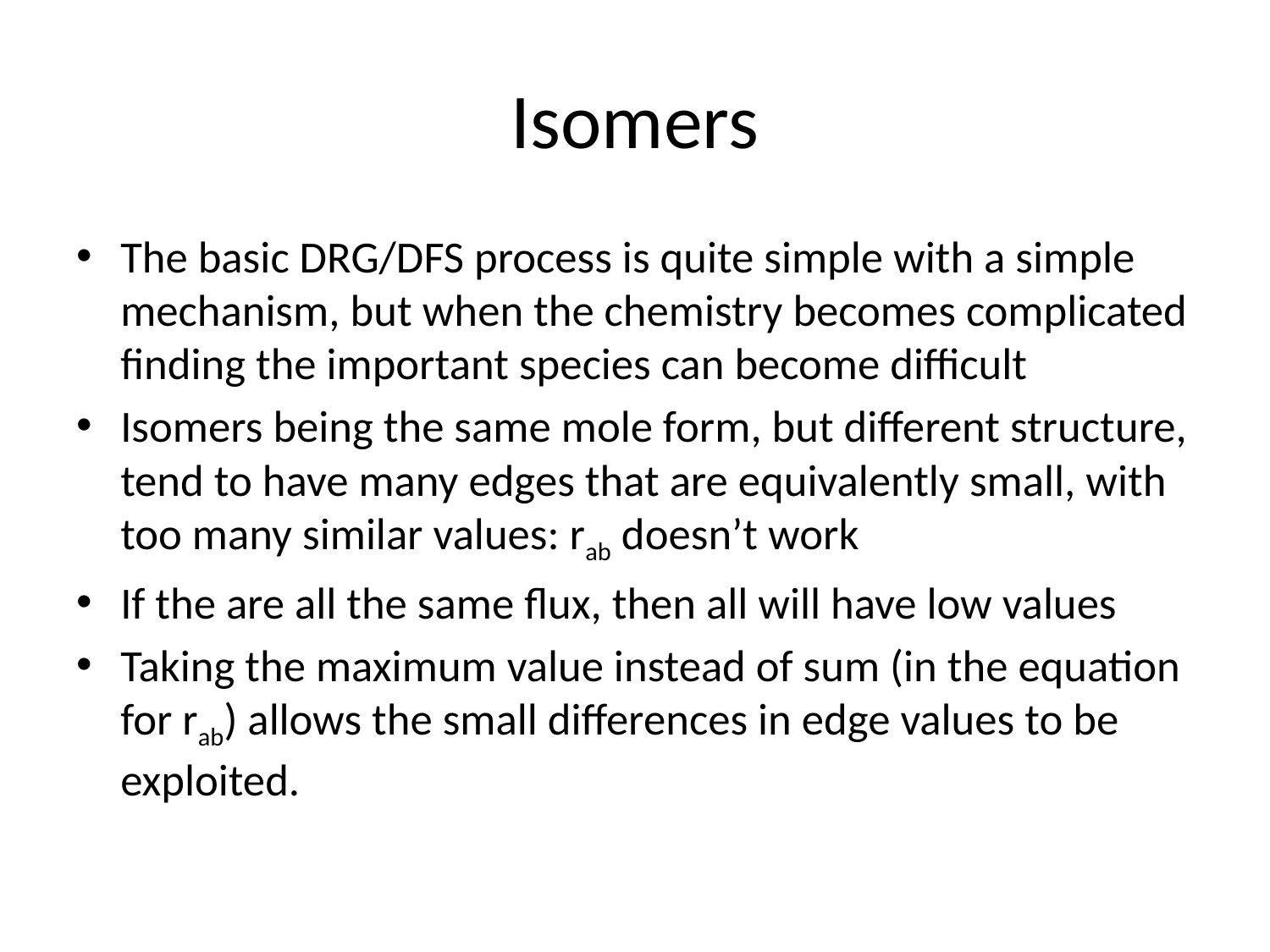

# Isomers
The basic DRG/DFS process is quite simple with a simple mechanism, but when the chemistry becomes complicated finding the important species can become difficult
Isomers being the same mole form, but different structure, tend to have many edges that are equivalently small, with too many similar values: rab doesn’t work
If the are all the same flux, then all will have low values
Taking the maximum value instead of sum (in the equation for rab) allows the small differences in edge values to be exploited.